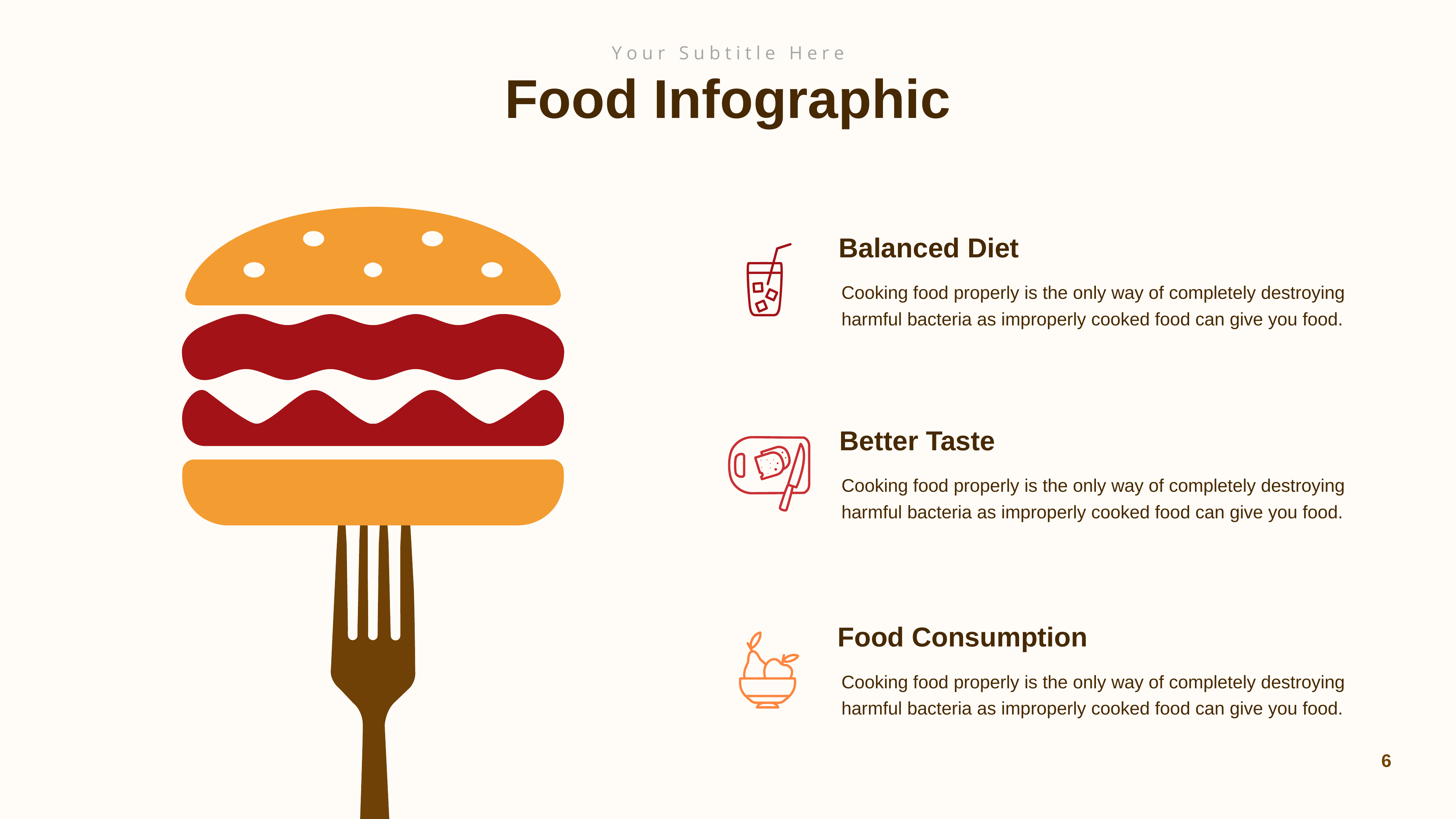

Your Subtitle Here
Food Infographic

Balanced Diet

Cooking food properly is the only way of completely destroying harmful bacteria as improperly cooked food can give you food.

Better Taste

Cooking food properly is the only way of completely destroying harmful bacteria as improperly cooked food can give you food.

Food Consumption

Cooking food properly is the only way of completely destroying harmful bacteria as improperly cooked food can give you food.